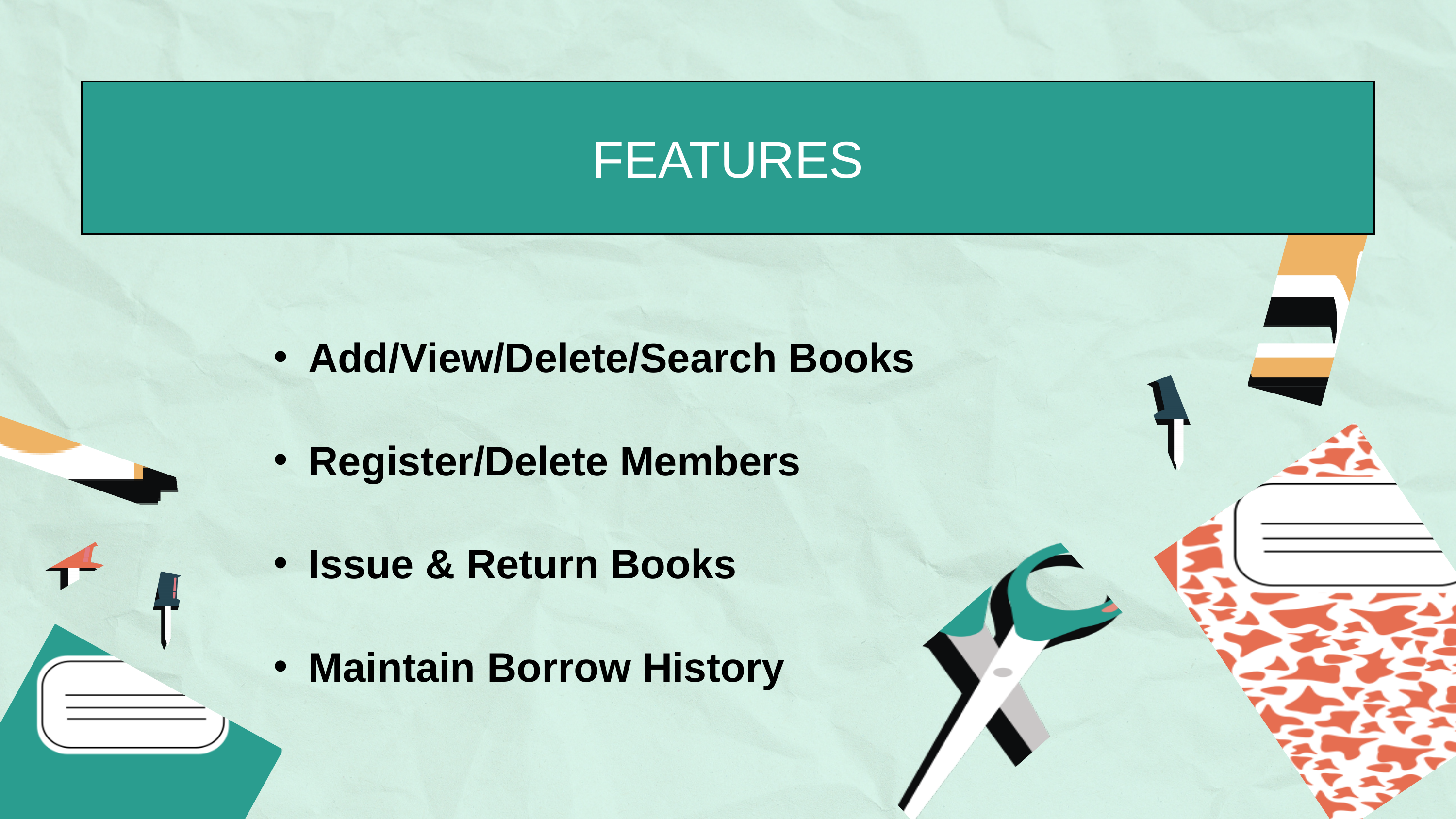

FEATURES

Add/View/Delete/Search Books
Register/Delete Members
Issue & Return Books
Maintain Borrow History